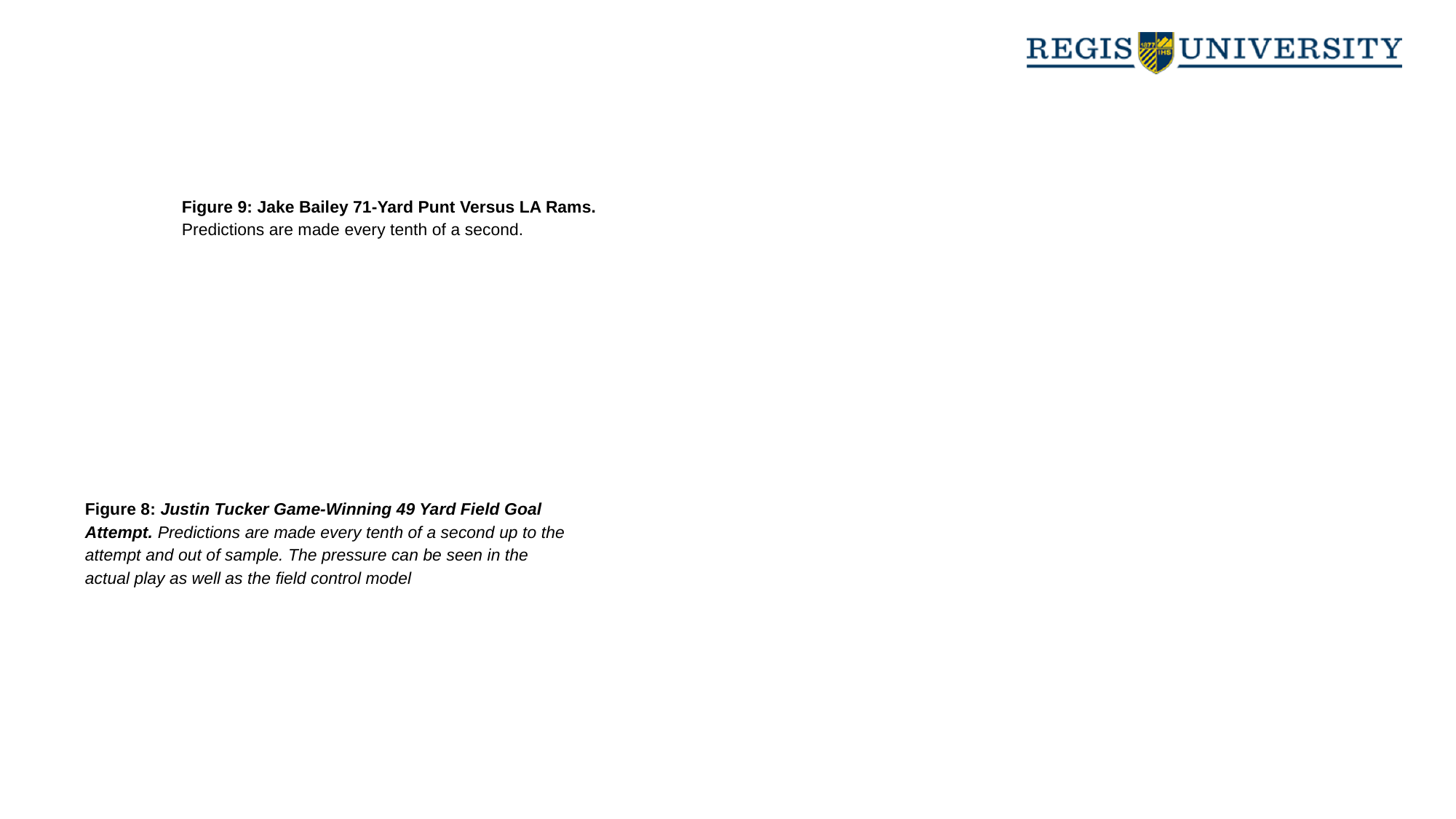

Figure 9: Jake Bailey 71-Yard Punt Versus LA Rams. Predictions are made every tenth of a second.
Figure 8: Justin Tucker Game-Winning 49 Yard Field Goal Attempt. Predictions are made every tenth of a second up to the attempt and out of sample. The pressure can be seen in the actual play as well as the field control model